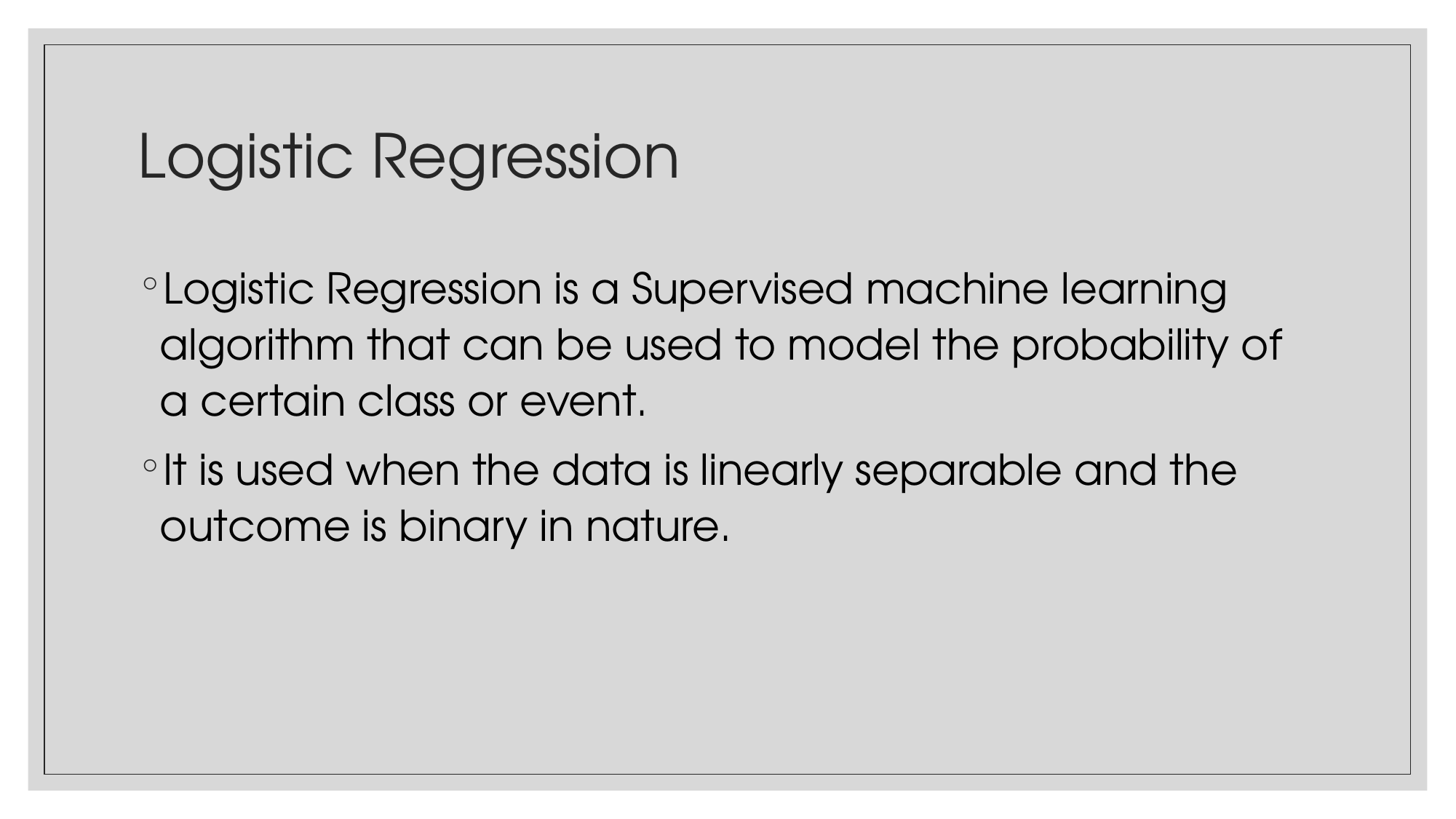

# Logistic Regression
Logistic Regression is a Supervised machine learning algorithm that can be used to model the probability of a certain class or event.
It is used when the data is linearly separable and the outcome is binary in nature.